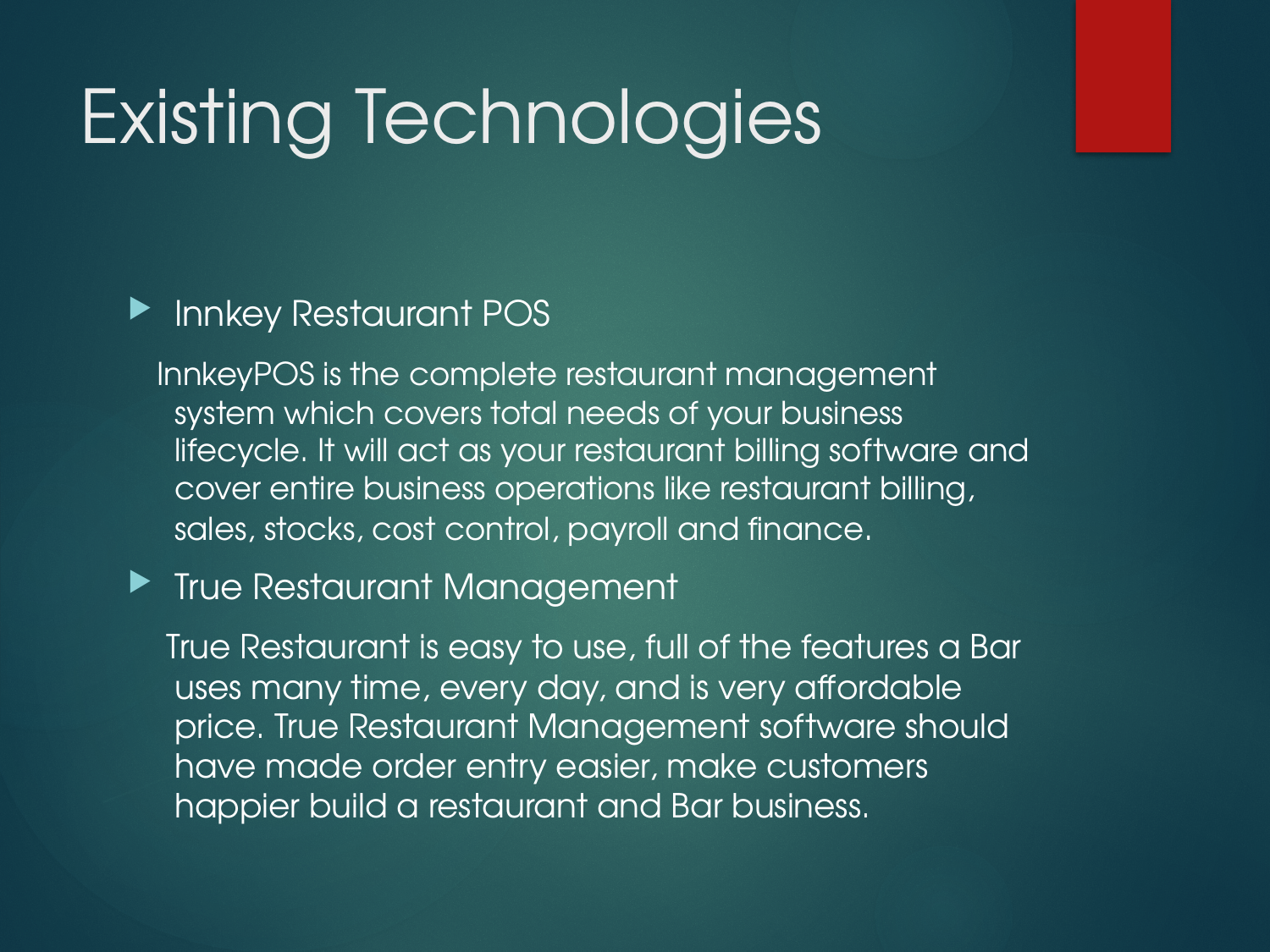

# Existing Technologies
Innkey Restaurant POS
   InnkeyPOS is the complete restaurant management system which covers total needs of your business lifecycle. It will act as your restaurant billing software and cover entire business operations like restaurant billing, sales, stocks, cost control, payroll and finance.
True Restaurant Management
    True Restaurant is easy to use, full of the features a Bar uses many time, every day, and is very affordable price. True Restaurant Management software should have made order entry easier, make customers happier build a restaurant and Bar business.